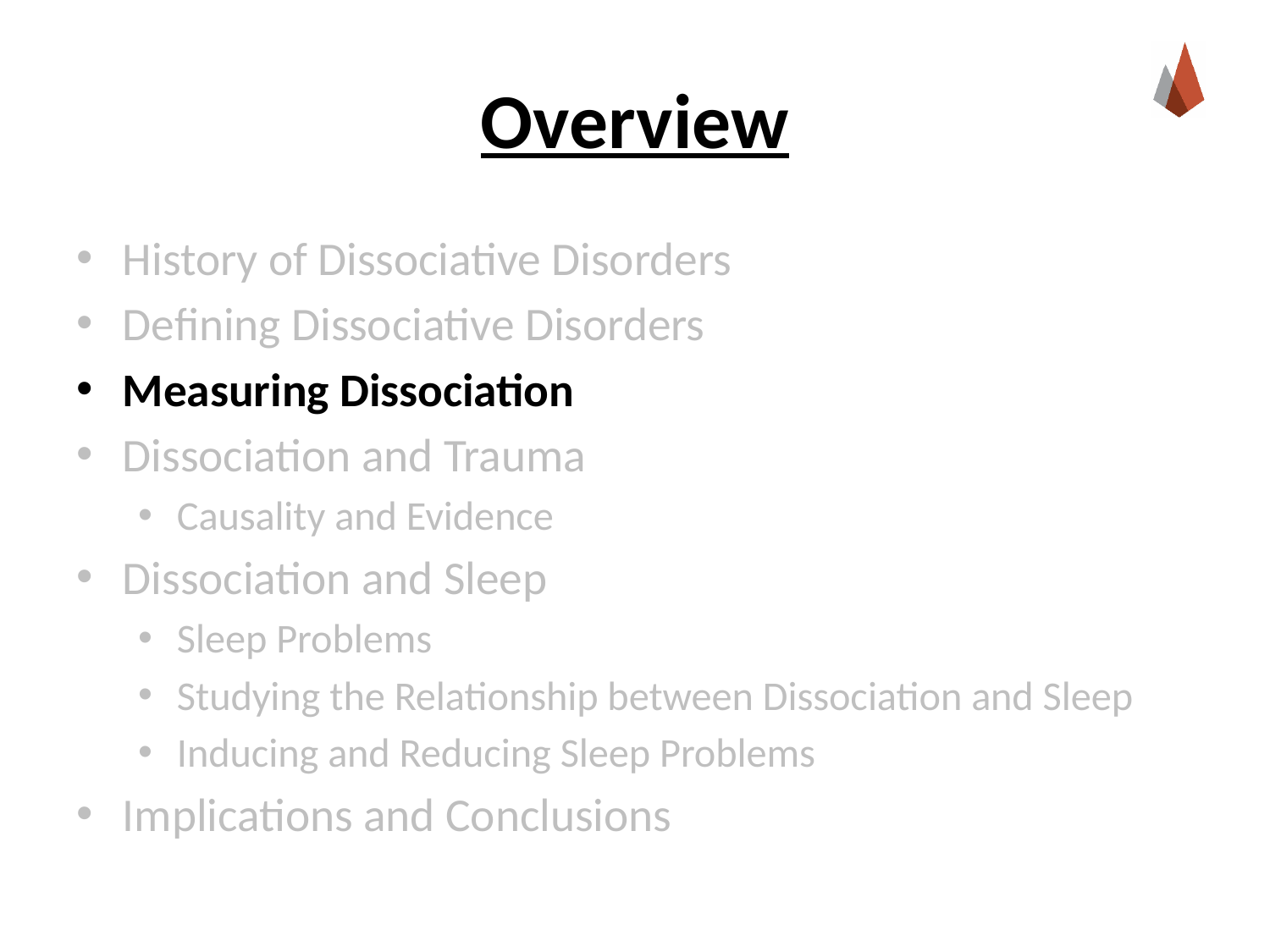

# Overview
History of Dissociative Disorders
Defining Dissociative Disorders
Measuring Dissociation
Dissociation and Trauma
Causality and Evidence
Dissociation and Sleep
Sleep Problems
Studying the Relationship between Dissociation and Sleep
Inducing and Reducing Sleep Problems
Implications and Conclusions